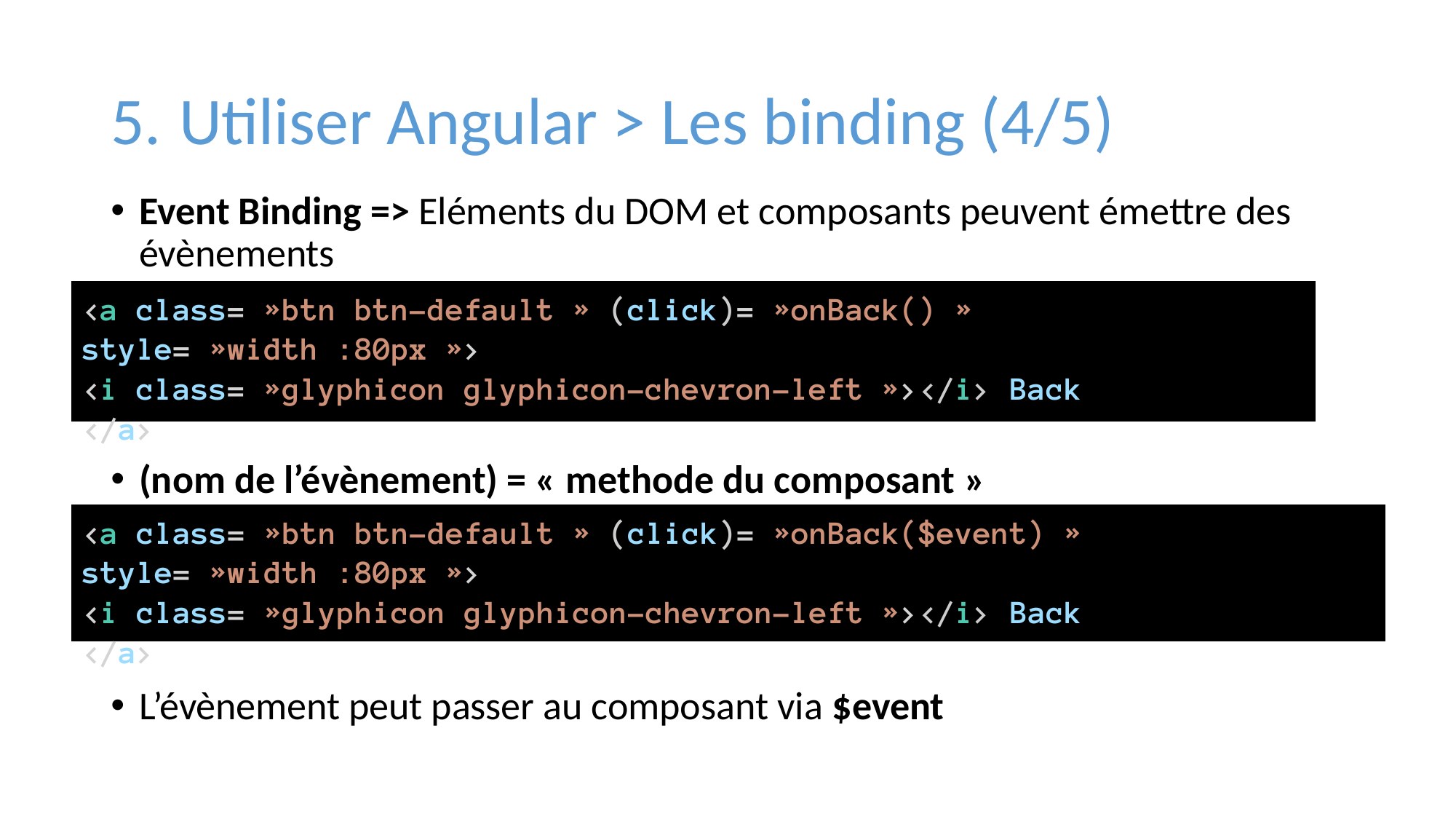

# Utiliser Angular > Les binding (4/5)
Event Binding => Eléments du DOM et composants peuvent émettre des évènements

(nom de l’évènement) = « methode du composant »

L’évènement peut passer au composant via $event
<a class= »btn btn-default » (click)= »onBack() » style= »width :80px »>
<i class= »glyphicon glyphicon-chevron-left »></i> Back
</a>
<a class= »btn btn-default » (click)= »onBack($event) » style= »width :80px »>
<i class= »glyphicon glyphicon-chevron-left »></i> Back
</a>
41